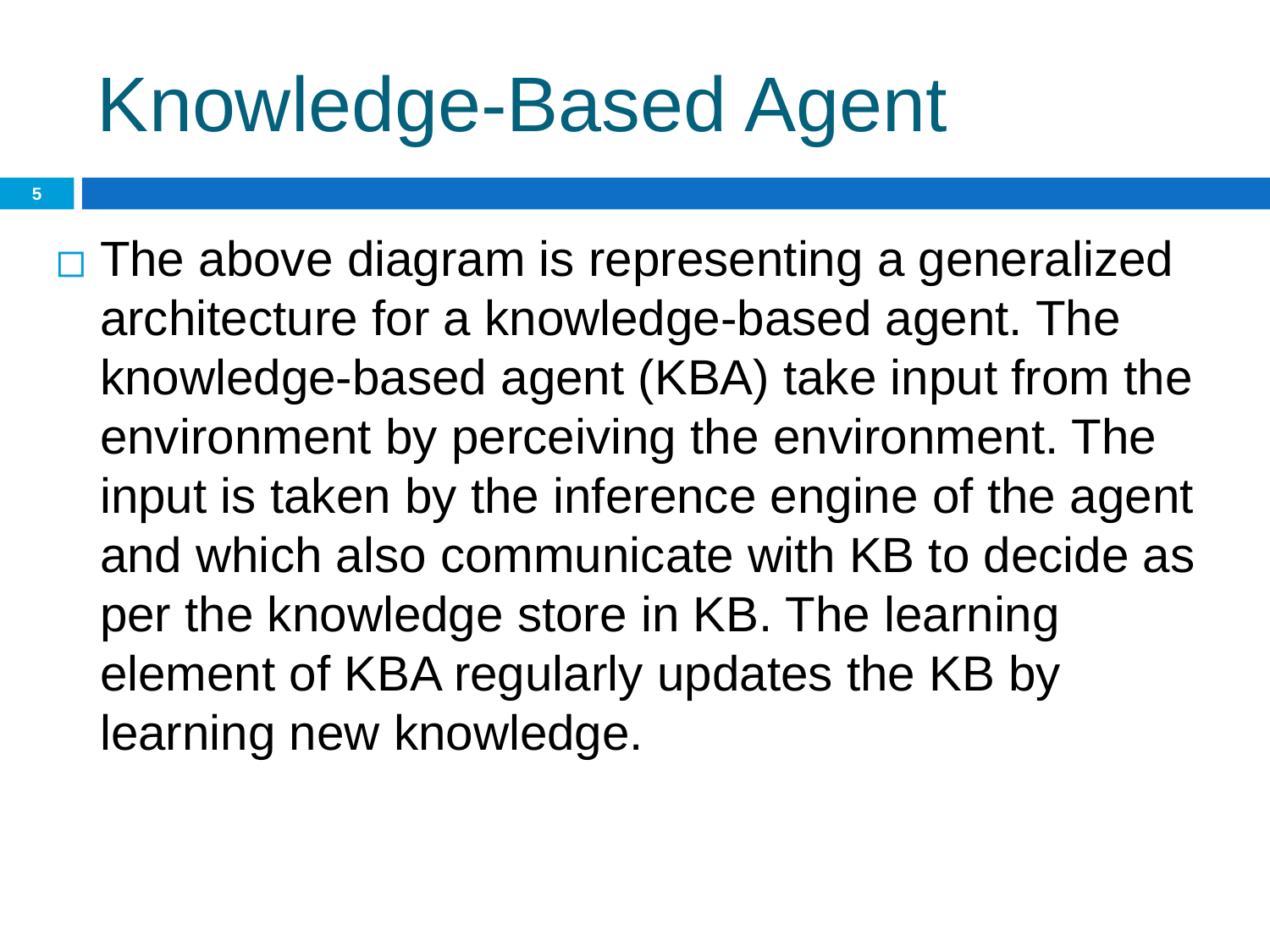

# Knowledge-Based Agent
5
The above diagram is representing a generalized architecture for a knowledge-based agent. The knowledge-based agent (KBA) take input from the environment by perceiving the environment. The input is taken by the inference engine of the agent and which also communicate with KB to decide as per the knowledge store in KB. The learning element of KBA regularly updates the KB by learning new knowledge.